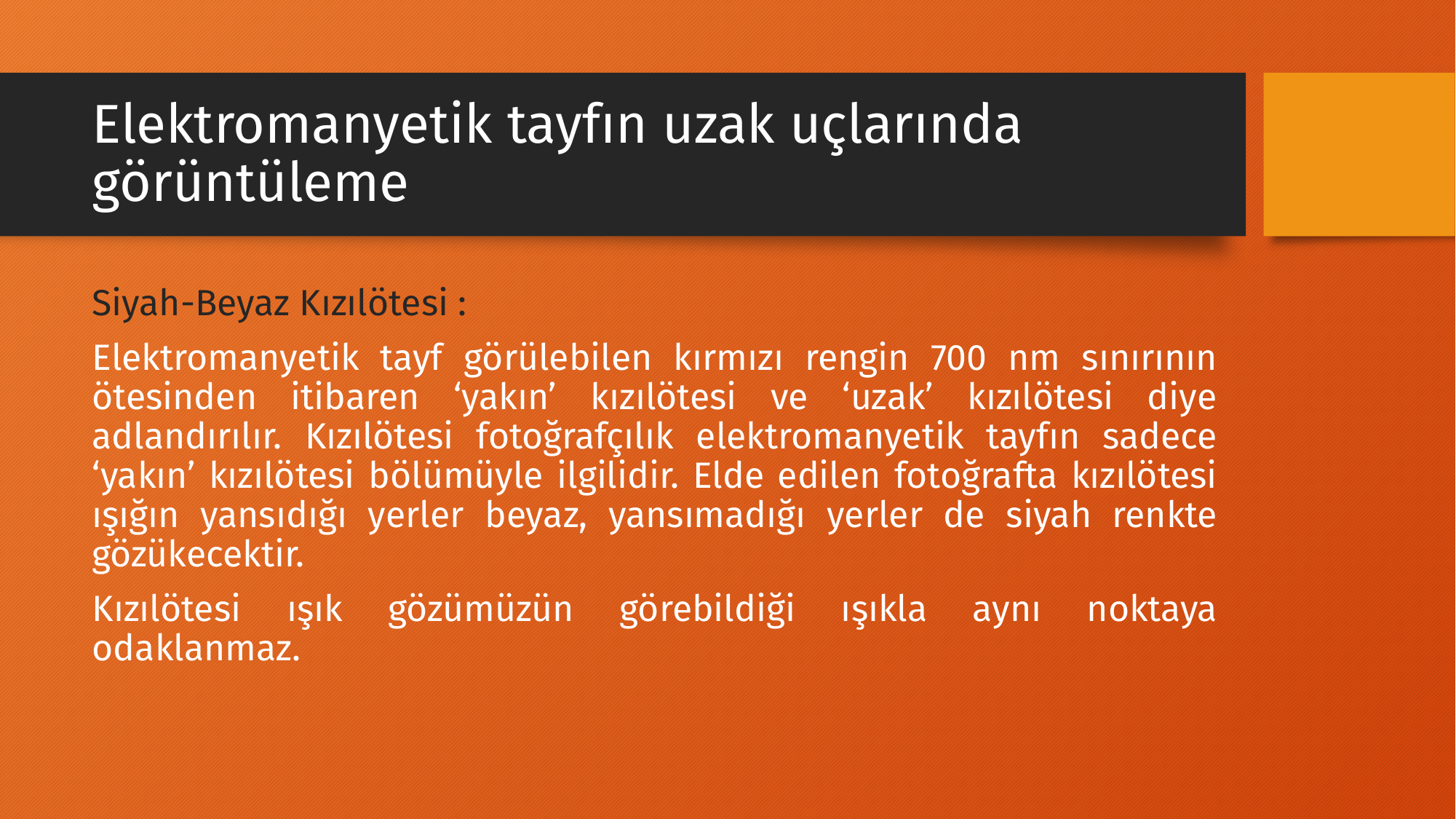

# Elektromanyetik tayfın uzak uçlarında görüntüleme
Siyah-Beyaz Kızılötesi :
Elektromanyetik tayf görülebilen kırmızı rengin 700 nm sınırının ötesinden itibaren ‘yakın’ kızılötesi ve ‘uzak’ kızılötesi diye adlandırılır. Kızılötesi fotoğrafçılık elektromanyetik tayfın sadece ‘yakın’ kızılötesi bölümüyle ilgilidir. Elde edilen fotoğrafta kızılötesi ışığın yansıdığı yerler beyaz, yansımadığı yerler de siyah renkte gözükecektir.
Kızılötesi ışık gözümüzün görebildiği ışıkla aynı noktaya odaklanmaz.